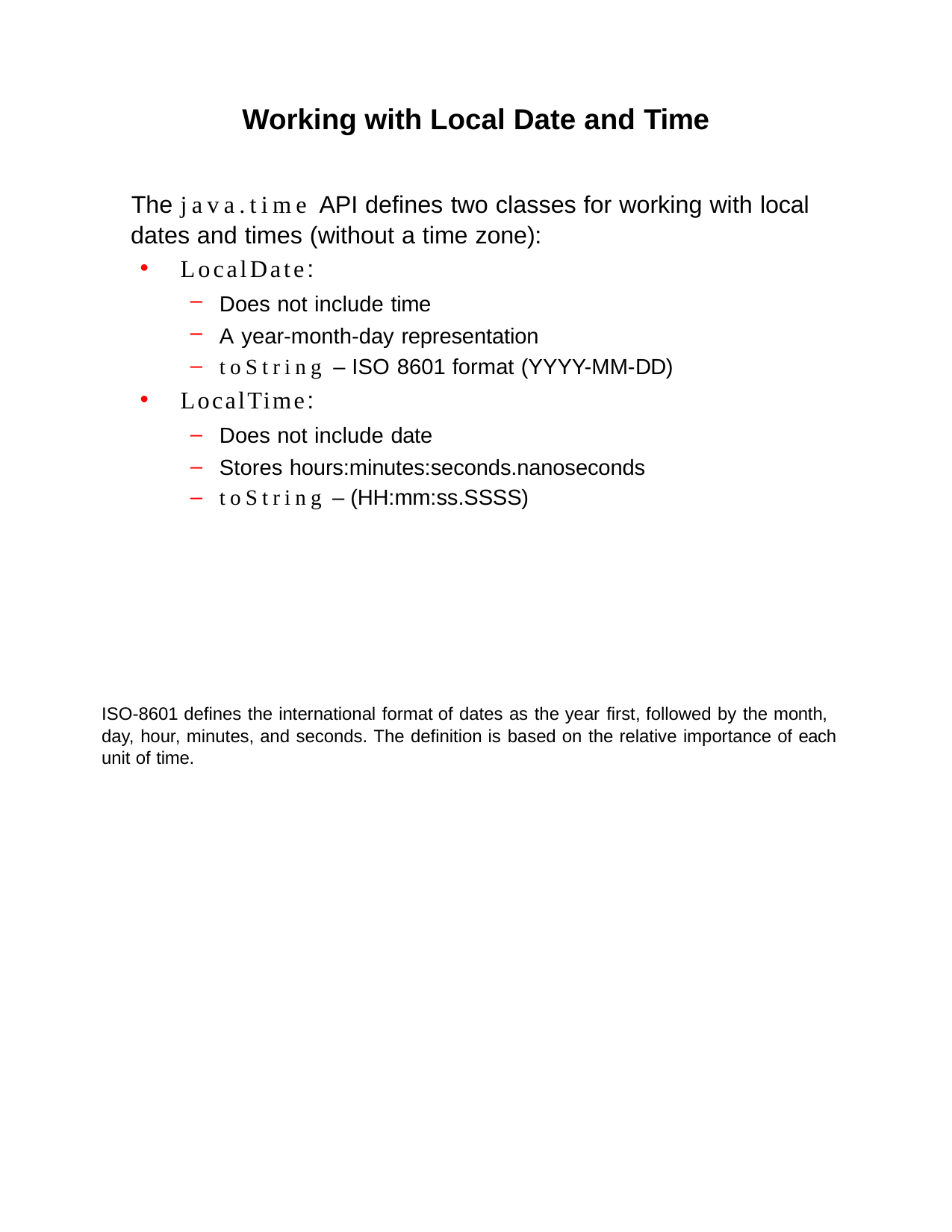

Working with Local Date and Time

The java.time API defines two classes for working with local dates and times (without a time zone):
LocalDate:
Does not include time
A year-month-day representation
toString – ISO 8601 format (YYYY-MM-DD)
LocalTime:
Does not include date
Stores hours:minutes:seconds.nanoseconds
toString – (HH:mm:ss.SSSS)

ISO-8601 defines the international format of dates as the year first, followed by the month, day, hour, minutes, and seconds. The definition is based on the relative importance of each unit of time.